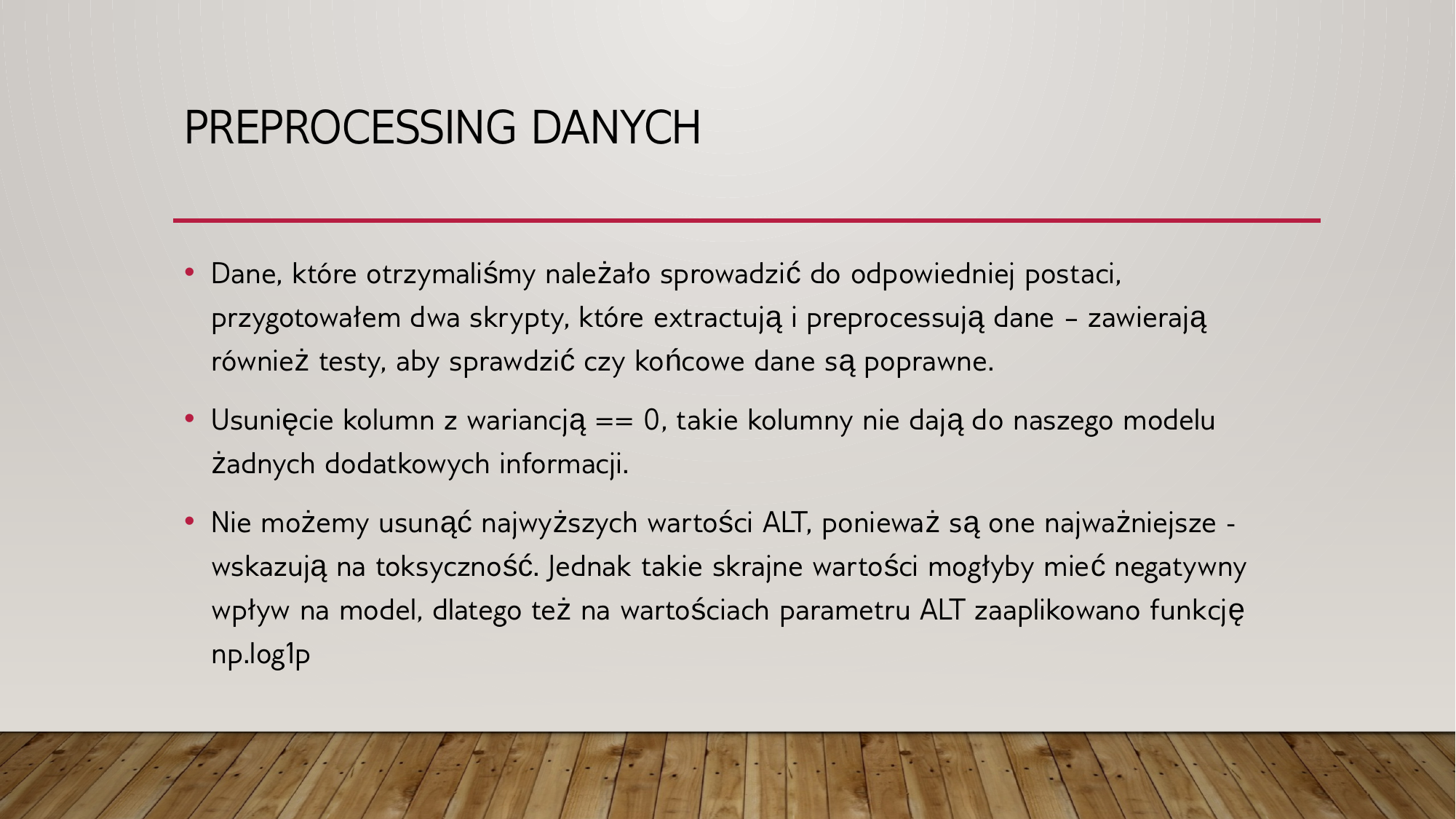

# PreProcessing danych
Dane, które otrzymaliśmy należało sprowadzić do odpowiedniej postaci, przygotowałem dwa skrypty, które extractują i preprocessują dane – zawierają również testy, aby sprawdzić czy końcowe dane są poprawne.
Usunięcie kolumn z wariancją == 0, takie kolumny nie dają do naszego modelu żadnych dodatkowych informacji.
Nie możemy usunąć najwyższych wartości ALT, ponieważ są one najważniejsze - wskazują na toksyczność. Jednak takie skrajne wartości mogłyby mieć negatywny wpływ na model, dlatego też na wartościach parametru ALT zaaplikowano funkcję np.log1p